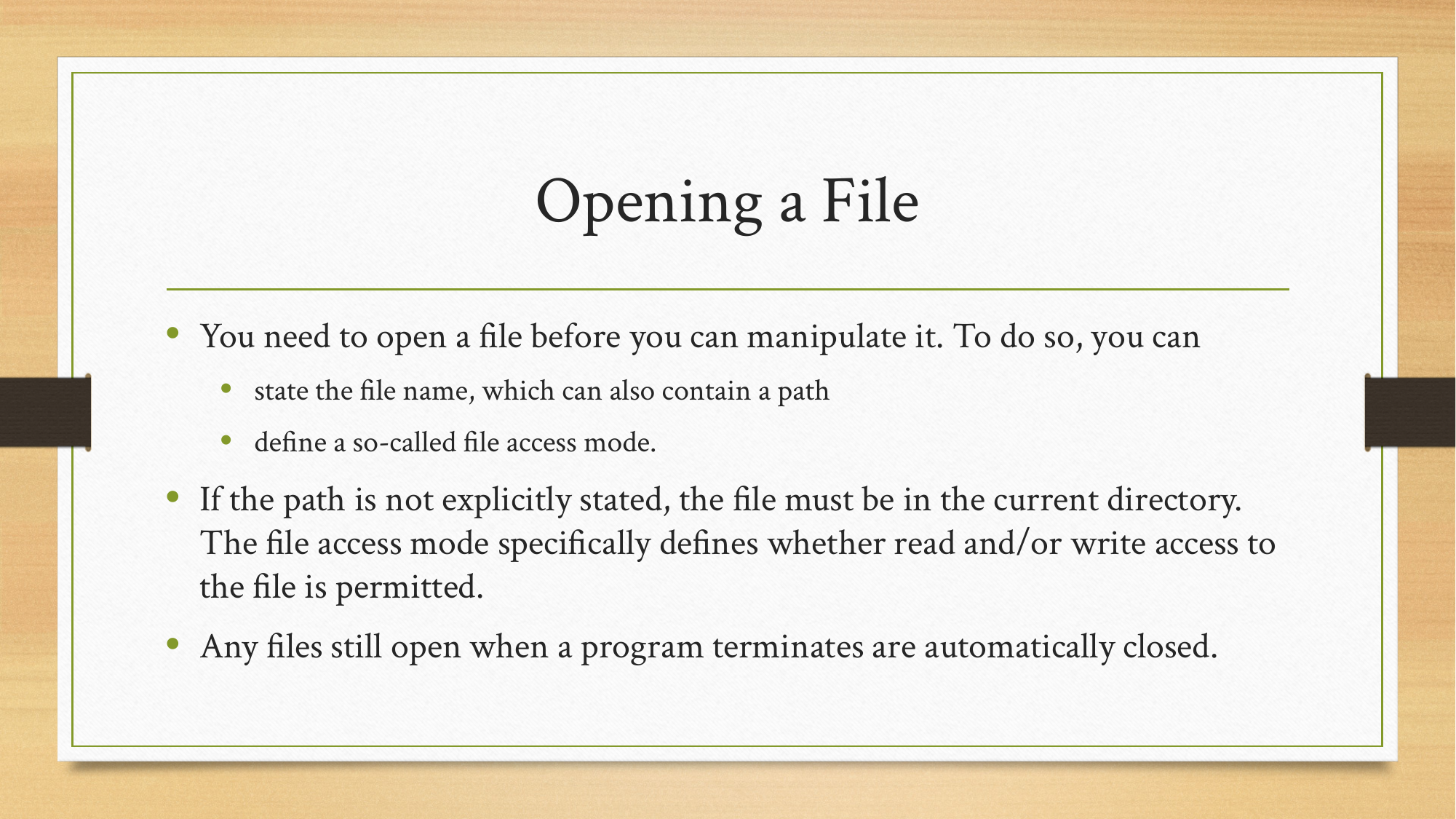

# Opening a File
You need to open a file before you can manipulate it. To do so, you can
state the file name, which can also contain a path
define a so-called file access mode.
If the path is not explicitly stated, the file must be in the current directory. The file access mode specifically defines whether read and/or write access to the file is permitted.
Any files still open when a program terminates are automatically closed.